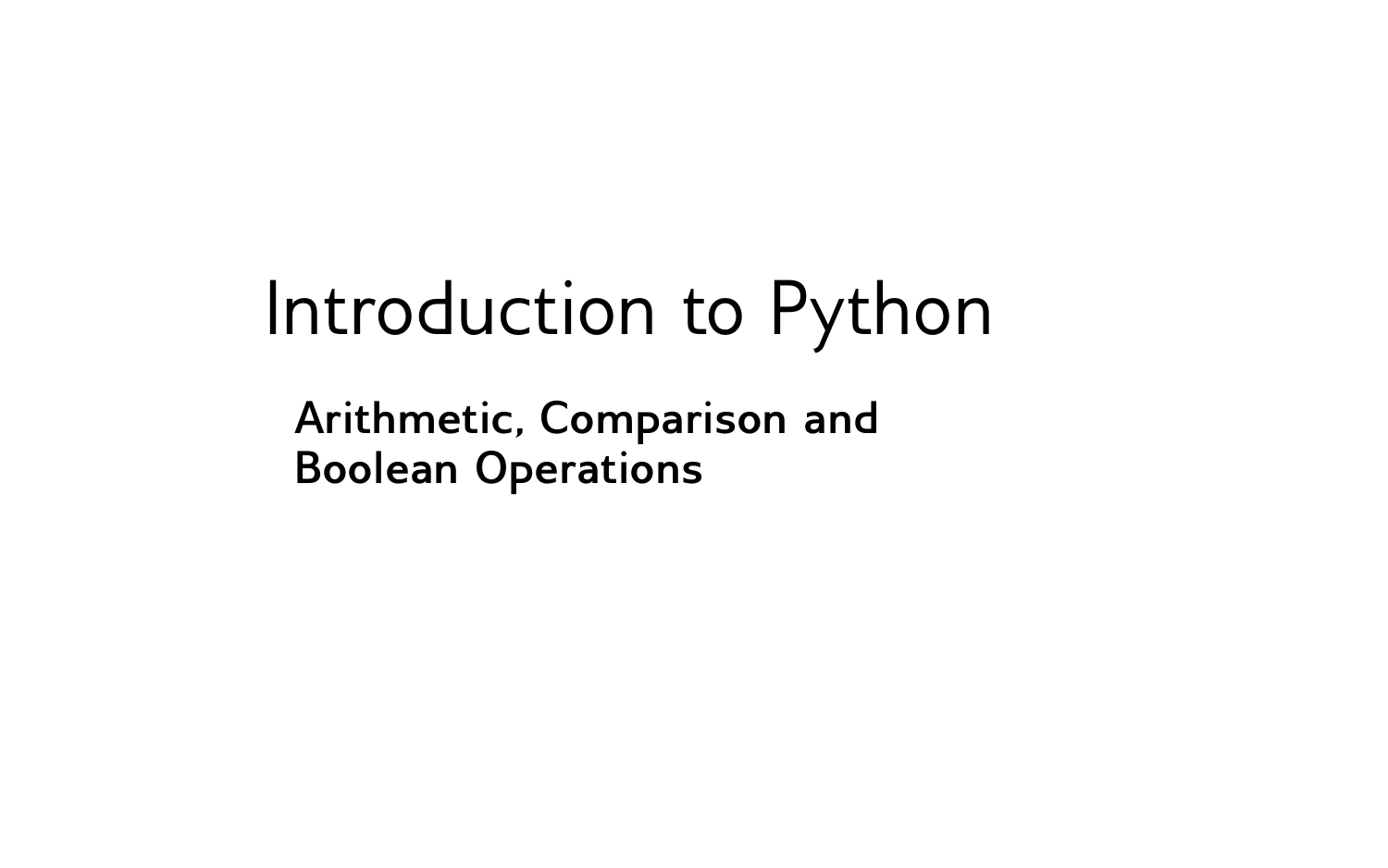

# Introduction to Python
Arithmetic, Comparison and Boolean Operations